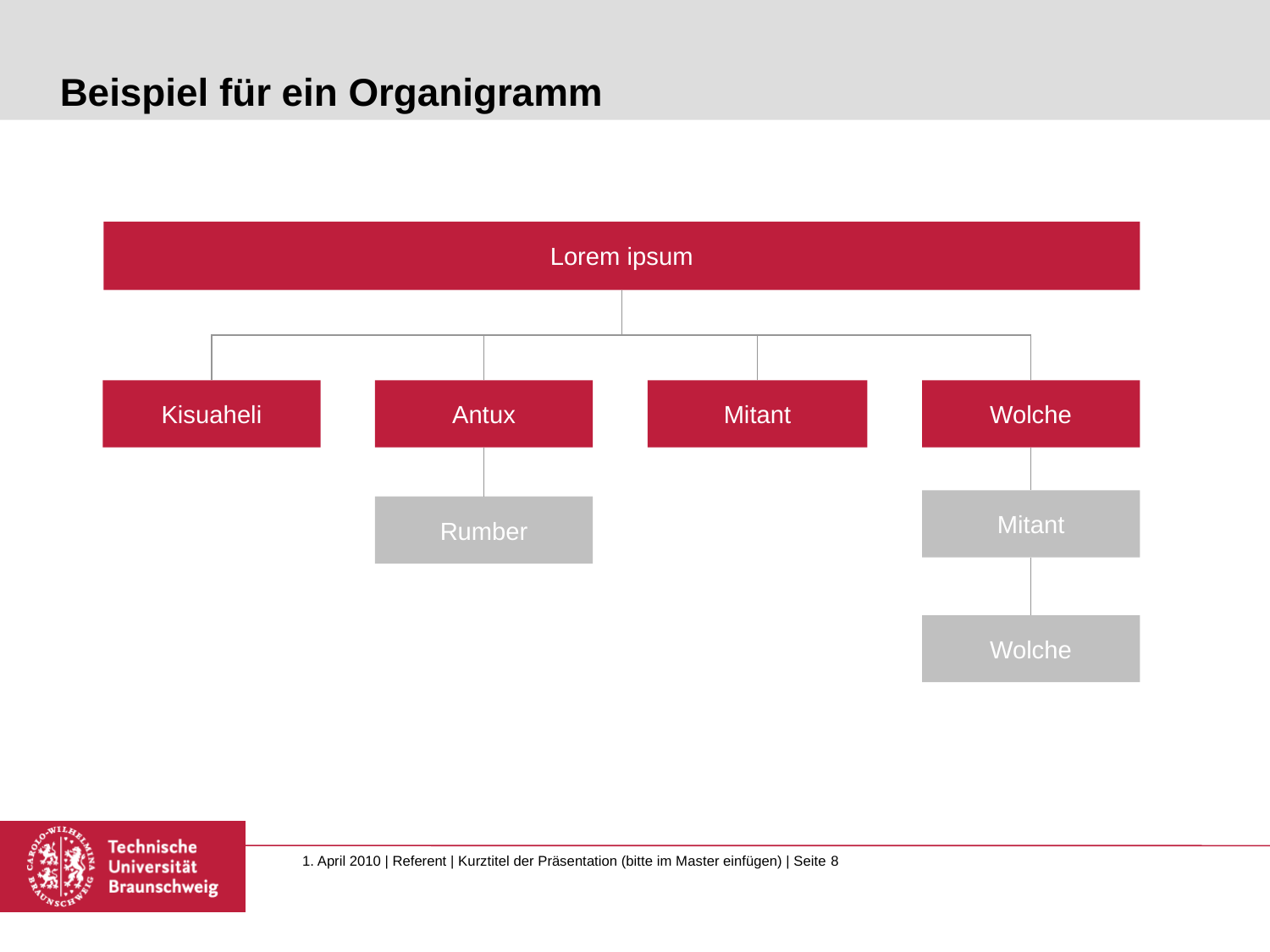

# Beispiel für ein Organigramm
Lorem ipsum
Kisuaheli
Antux
Mitant
Wolche
Mitant
Rumber
Wolche